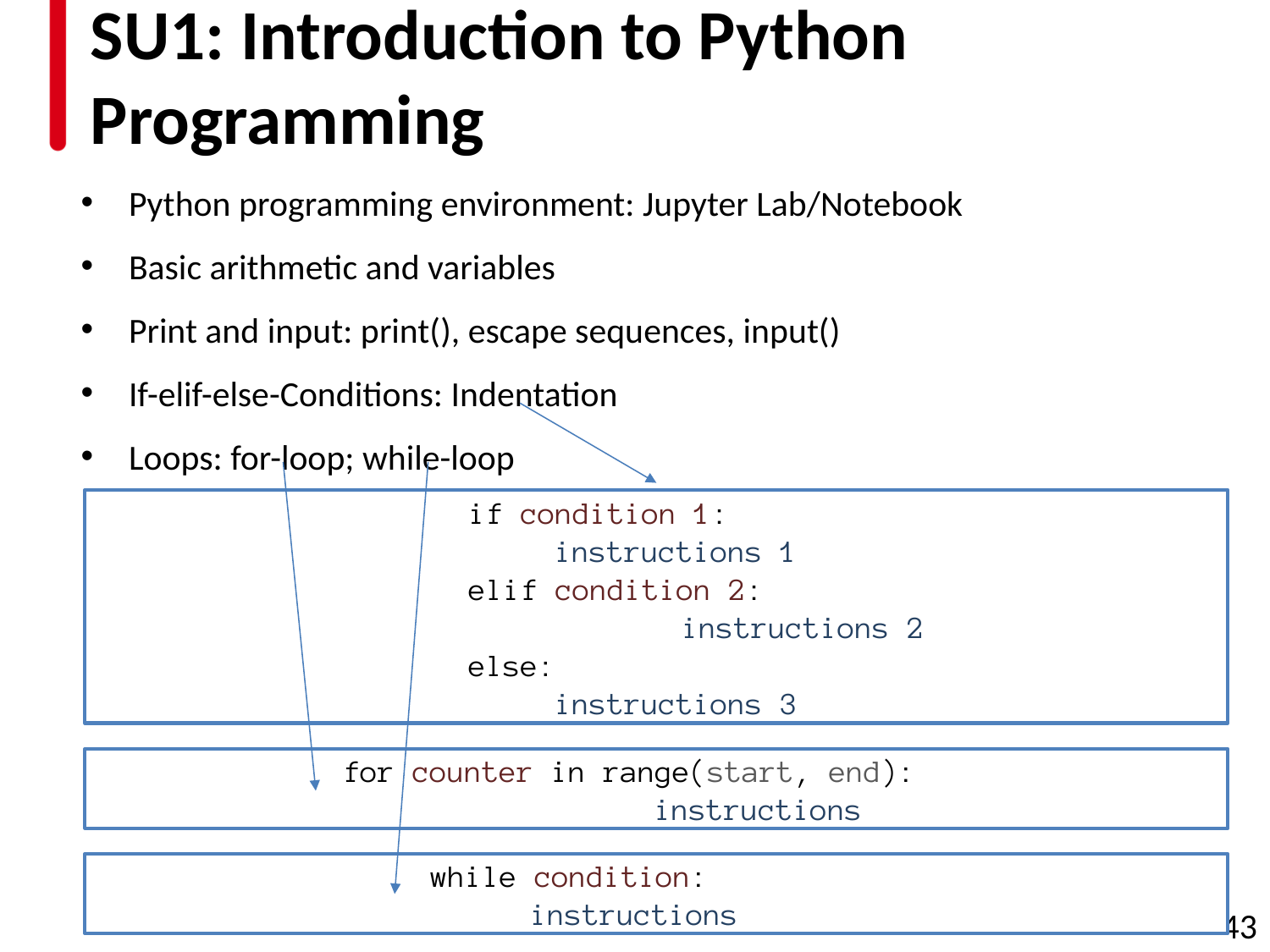

# SU1: Introduction to Python Programming
Python programming environment: Jupyter Lab/Notebook
Basic arithmetic and variables
Print and input: print(), escape sequences, input()
If-elif-else-Conditions: Indentation
Loops: for-loop; while-loop

if condition 1:
	instructions 1
elif condition 2:
	instructions 2
else:
	instructions 3
for counter in range(start, end):
	instructions
while condition:
	instructions